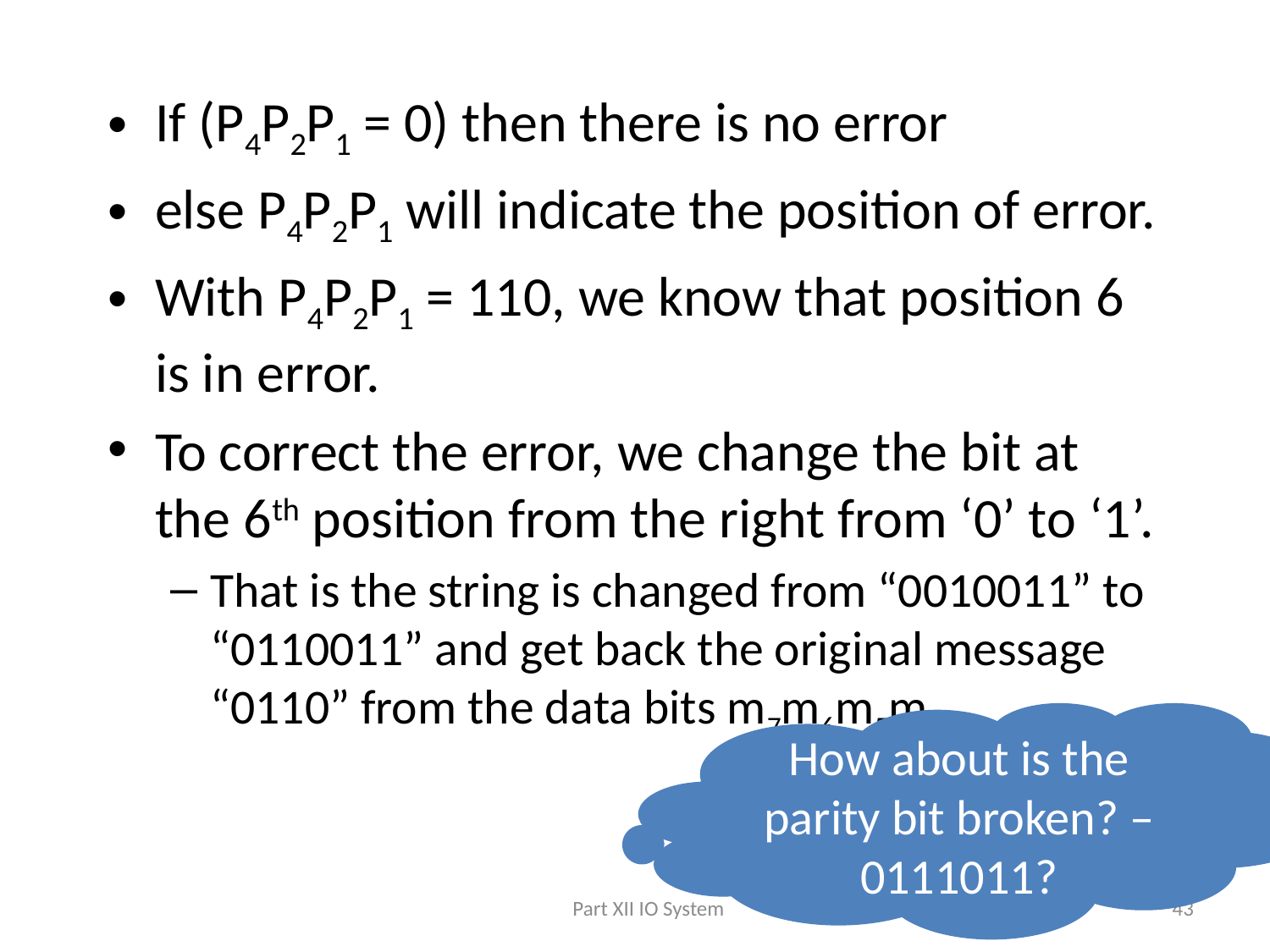

If (P4P2P1 = 0) then there is no error
else P4P2P1 will indicate the position of error.
With P4P2P1 = 110, we know that position 6 is in error.
To correct the error, we change the bit at the 6th position from the right from ‘0’ to ‘1’.
That is the string is changed from “0010011” to “0110011” and get back the original message “0110” from the data bits m7m6m5m3.
How about is the parity bit broken? – 0111011?
Part XII IO System
43